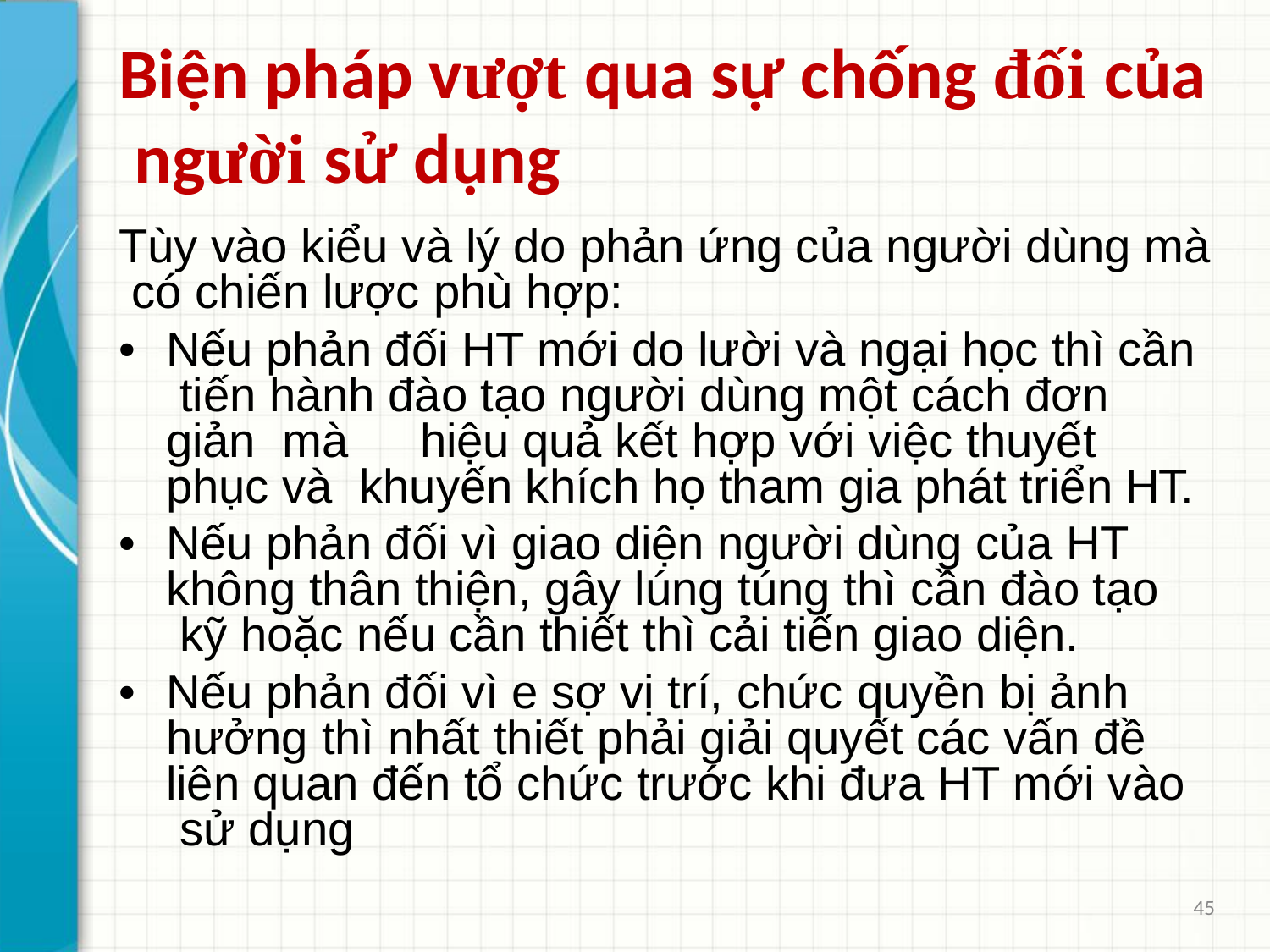

# Biện pháp vượt qua sự chống đối của  người sử dụng
Tùy vào kiểu và lý do phản ứng của người dùng mà  có chiến lược phù hợp:
•	Nếu phản đối HT mới do lười và ngại học thì cần  tiến hành đào tạo người dùng một cách đơn giản  mà	hiệu quả kết hợp với việc thuyết phục và  khuyến khích họ tham gia phát triển HT.
•	Nếu phản đối vì giao diện người dùng của HT  không thân thiện, gây lúng túng thì cần đào tạo  kỹ hoặc nếu cần thiết thì cải tiến giao diện.
•	Nếu phản đối vì e sợ vị trí, chức quyền bị ảnh  hưởng thì nhất thiết phải giải quyết các vấn đề  liên quan đến tổ chức trước khi đưa HT mới vào  sử dụng

45